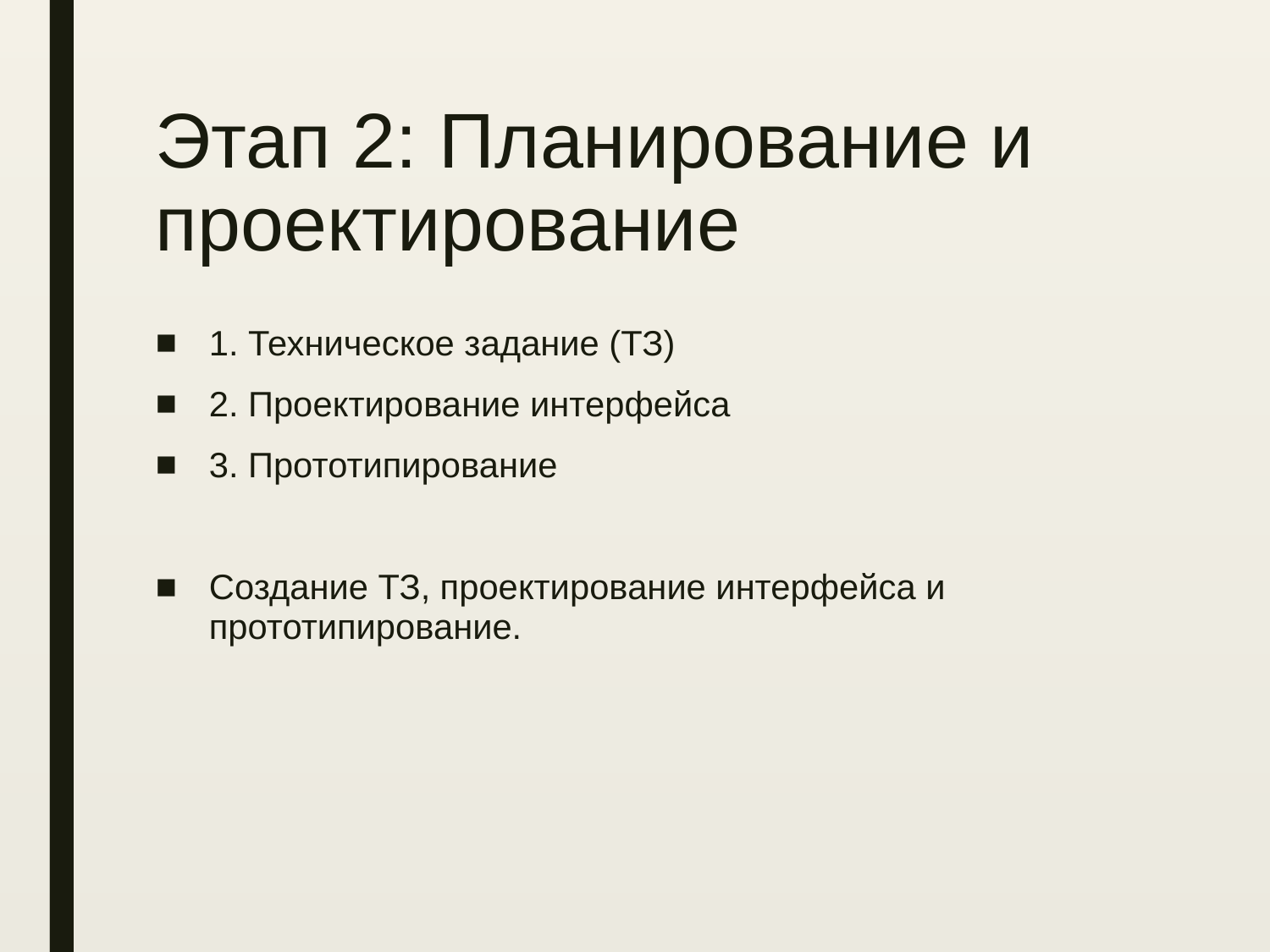

# Этап 2: Планирование и проектирование
1. Техническое задание (ТЗ)
2. Проектирование интерфейса
3. Прототипирование

Создание ТЗ, проектирование интерфейса и прототипирование.